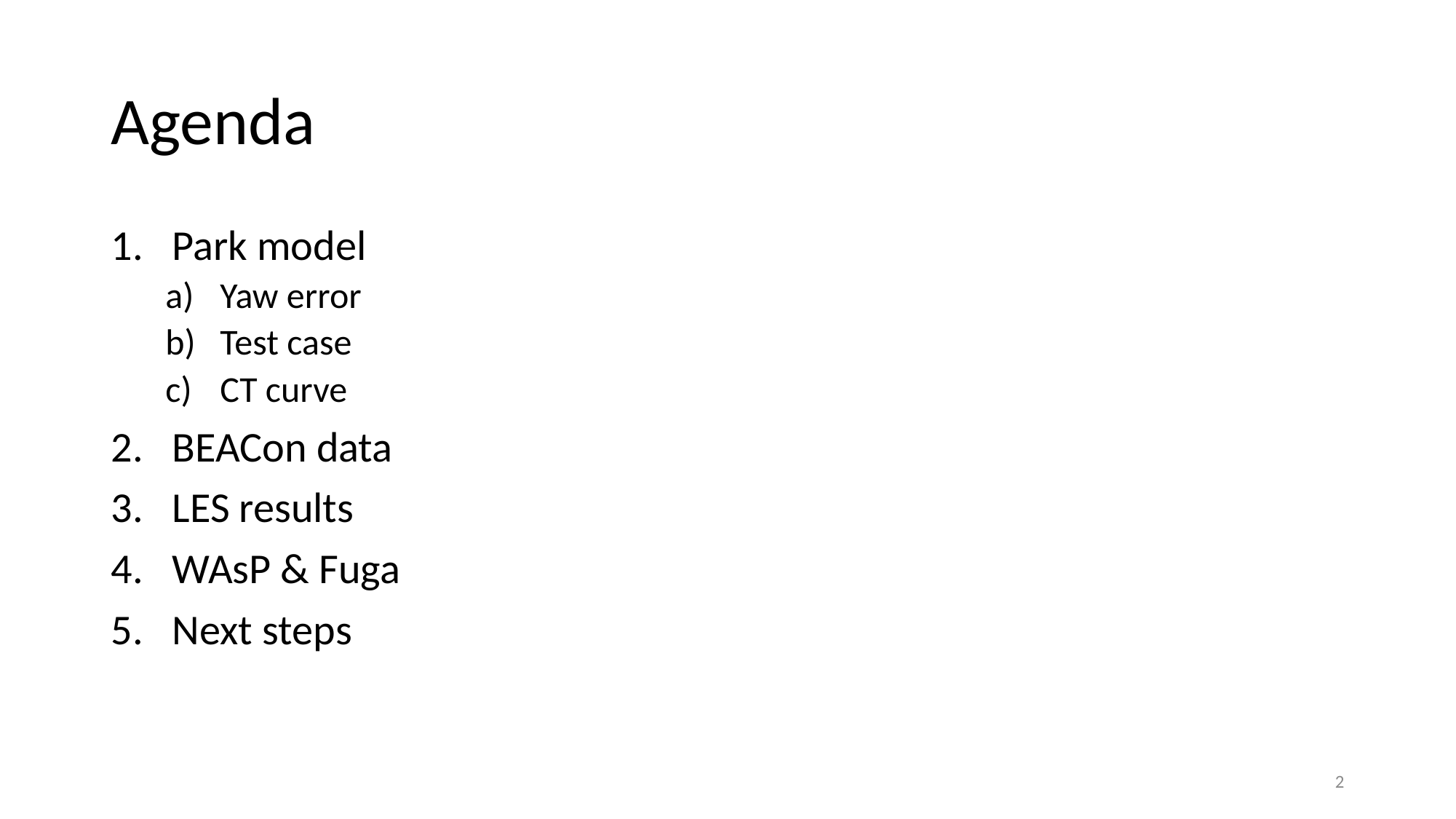

# Agenda
Park model
Yaw error
Test case
CT curve
BEACon data
LES results
WAsP & Fuga
Next steps

2